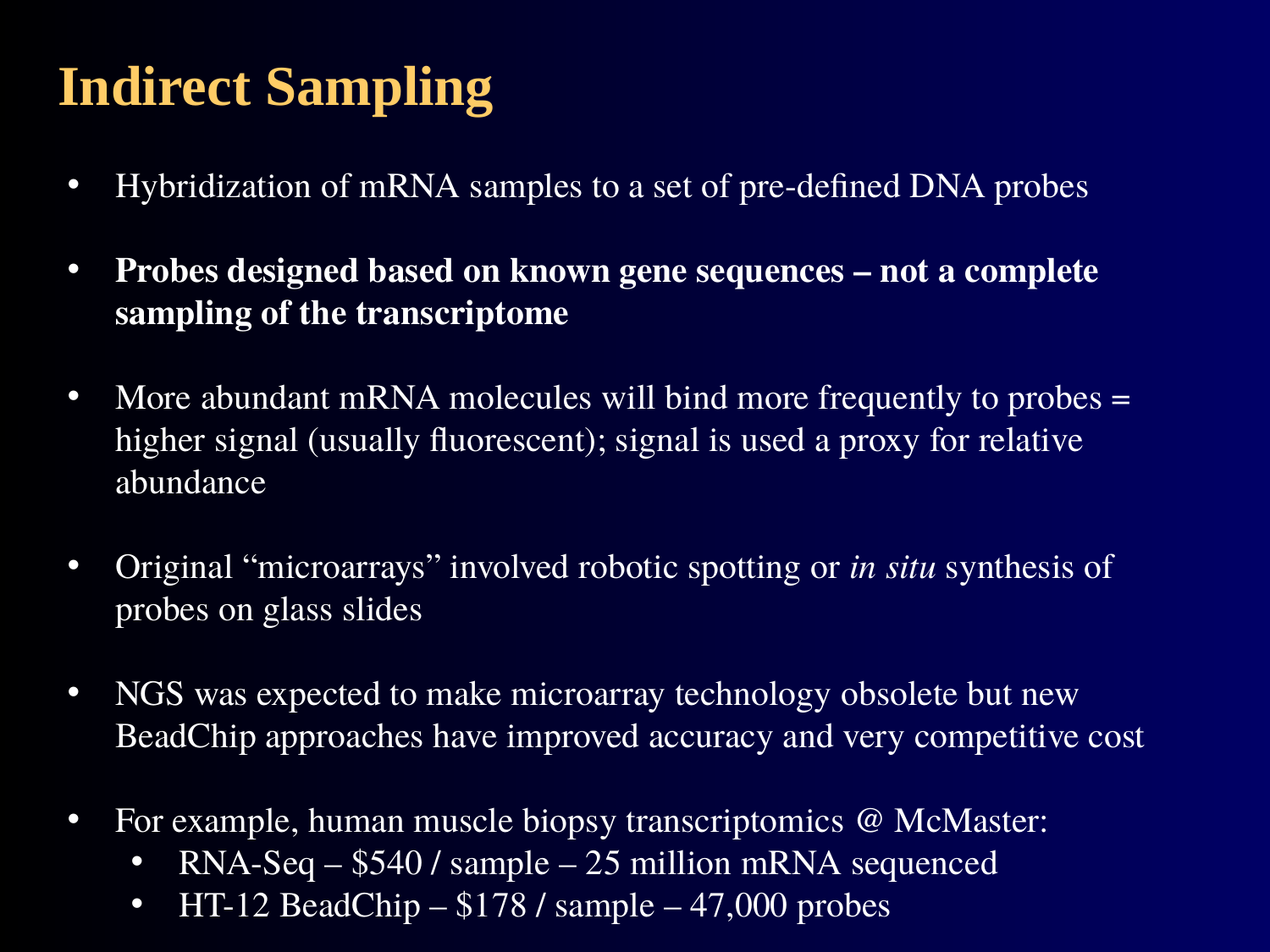

# Indirect Sampling
Hybridization of mRNA samples to a set of pre-defined DNA probes

Probes designed based on known gene sequences – not a complete sampling of the transcriptome

More abundant mRNA molecules will bind more frequently to probes = higher signal (usually fluorescent); signal is used a proxy for relative abundance

Original “microarrays” involved robotic spotting or in situ synthesis of probes on glass slides

NGS was expected to make microarray technology obsolete but new BeadChip approaches have improved accuracy and very competitive cost

For example, human muscle biopsy transcriptomics @ McMaster:
RNA-Seq – $540 / sample – 25 million mRNA sequenced
HT-12 BeadChip – $178 / sample – 47,000 probes